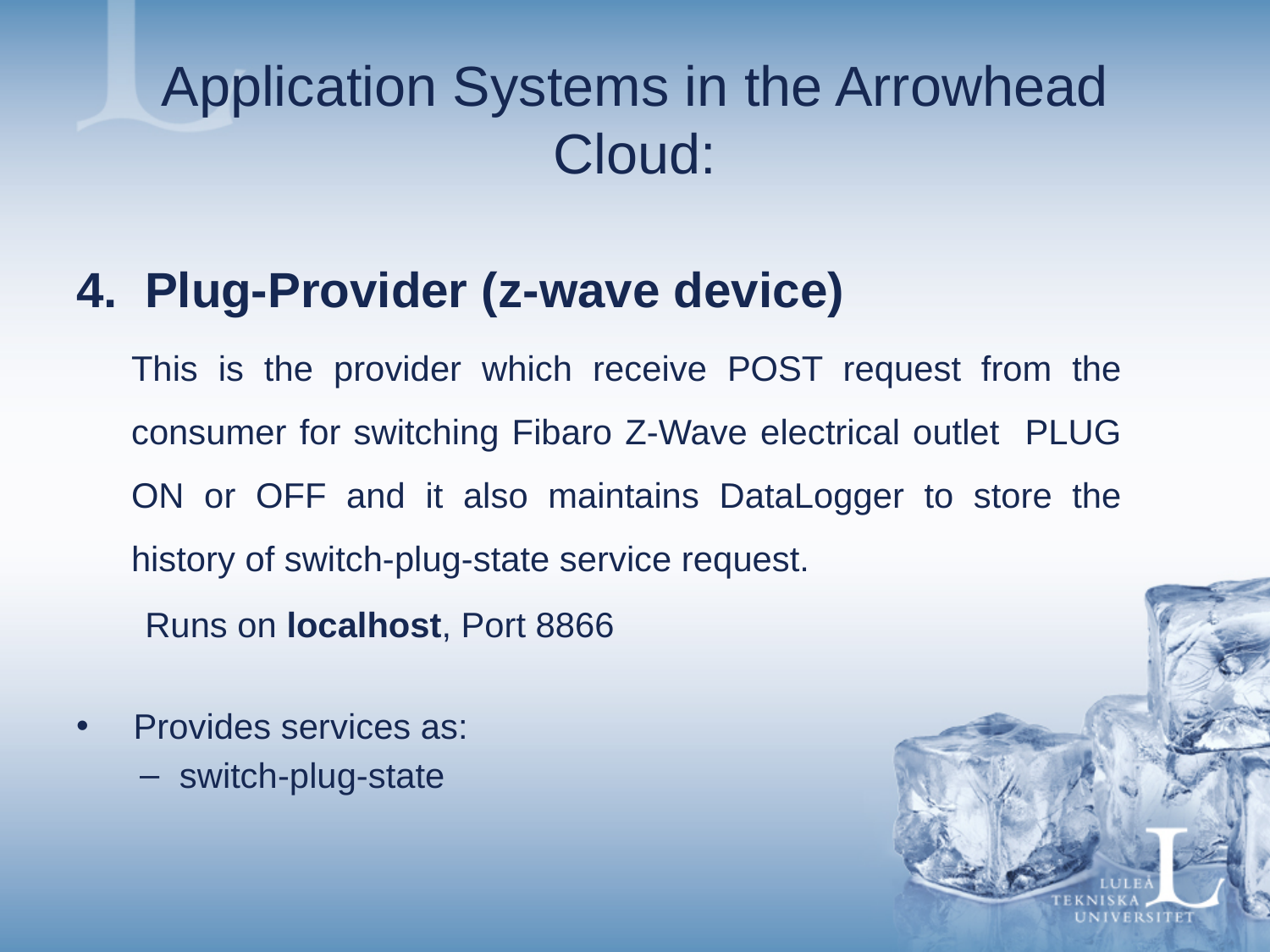

# Application Systems in the Arrowhead Cloud:
4.  Plug-Provider (z-wave device)
This is the provider which receive POST request from the consumer for switching Fibaro Z-Wave electrical outlet  PLUG ON or OFF and it also maintains DataLogger to store the history of switch-plug-state service request.
     Runs on localhost, Port 8866

 Provides services as:
switch-plug-state